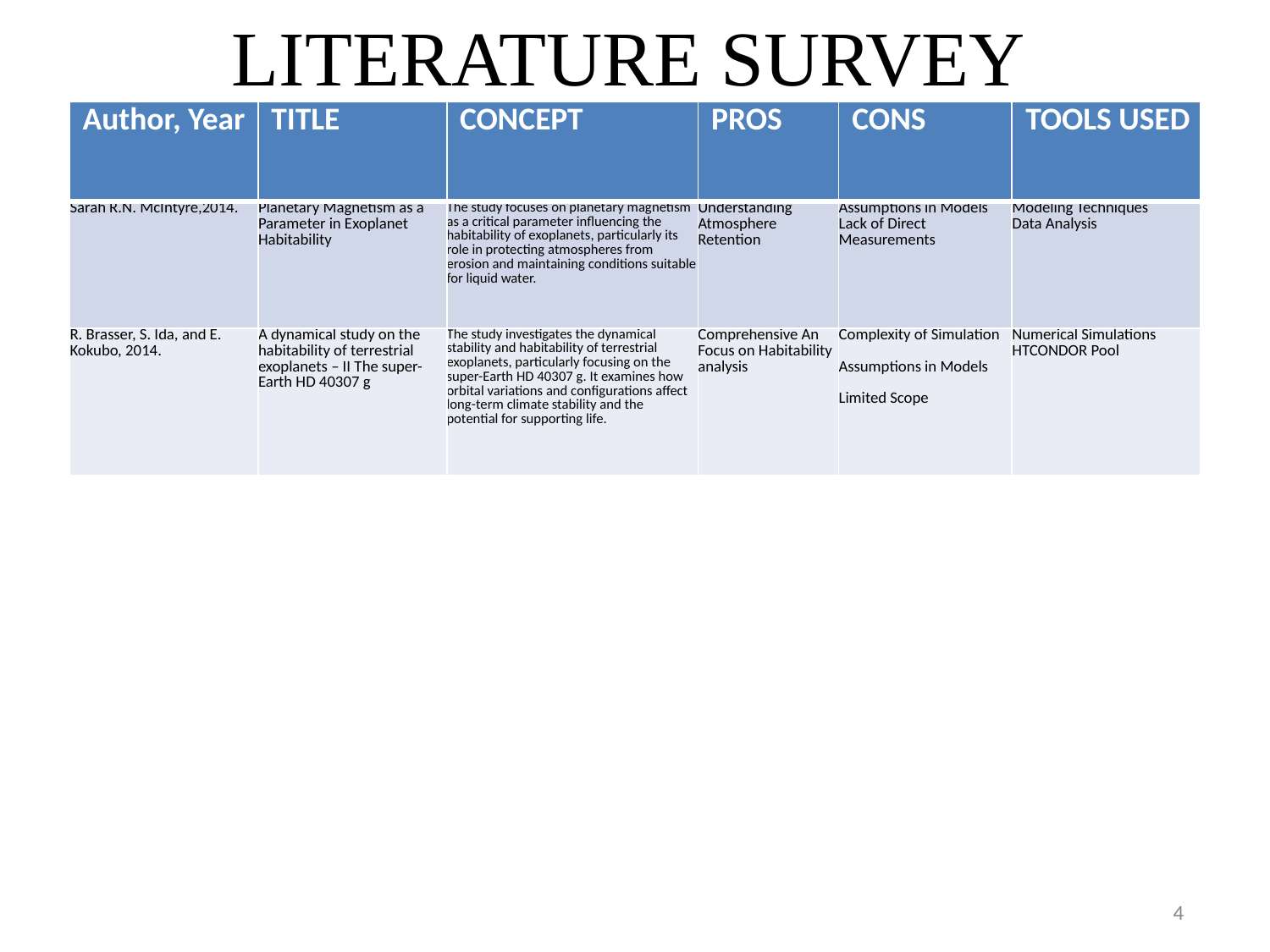

# LITERATURE SURVEY
| Author, Year | TITLE | CONCEPT | PROS | CONS | TOOLS USED |
| --- | --- | --- | --- | --- | --- |
| Sarah R.N. McIntyre,2014. | Planetary Magnetism as a Parameter in Exoplanet Habitability | The study focuses on planetary magnetism as a critical parameter influencing the habitability of exoplanets, particularly its role in protecting atmospheres from erosion and maintaining conditions suitable for liquid water. | Understanding Atmosphere Retention | Assumptions in Models Lack of Direct Measurements | Modeling Techniques Data Analysis |
| R. Brasser, S. Ida, and E. Kokubo, 2014. | A dynamical study on the habitability of terrestrial exoplanets – II The super-Earth HD 40307 g | The study investigates the dynamical stability and habitability of terrestrial exoplanets, particularly focusing on the super-Earth HD 40307 g. It examines how orbital variations and configurations affect long-term climate stability and the potential for supporting life. | Comprehensive An Focus on Habitability analysis | Complexity of Simulation Assumptions in Models Limited Scope | Numerical Simulations HTCONDOR Pool |
4